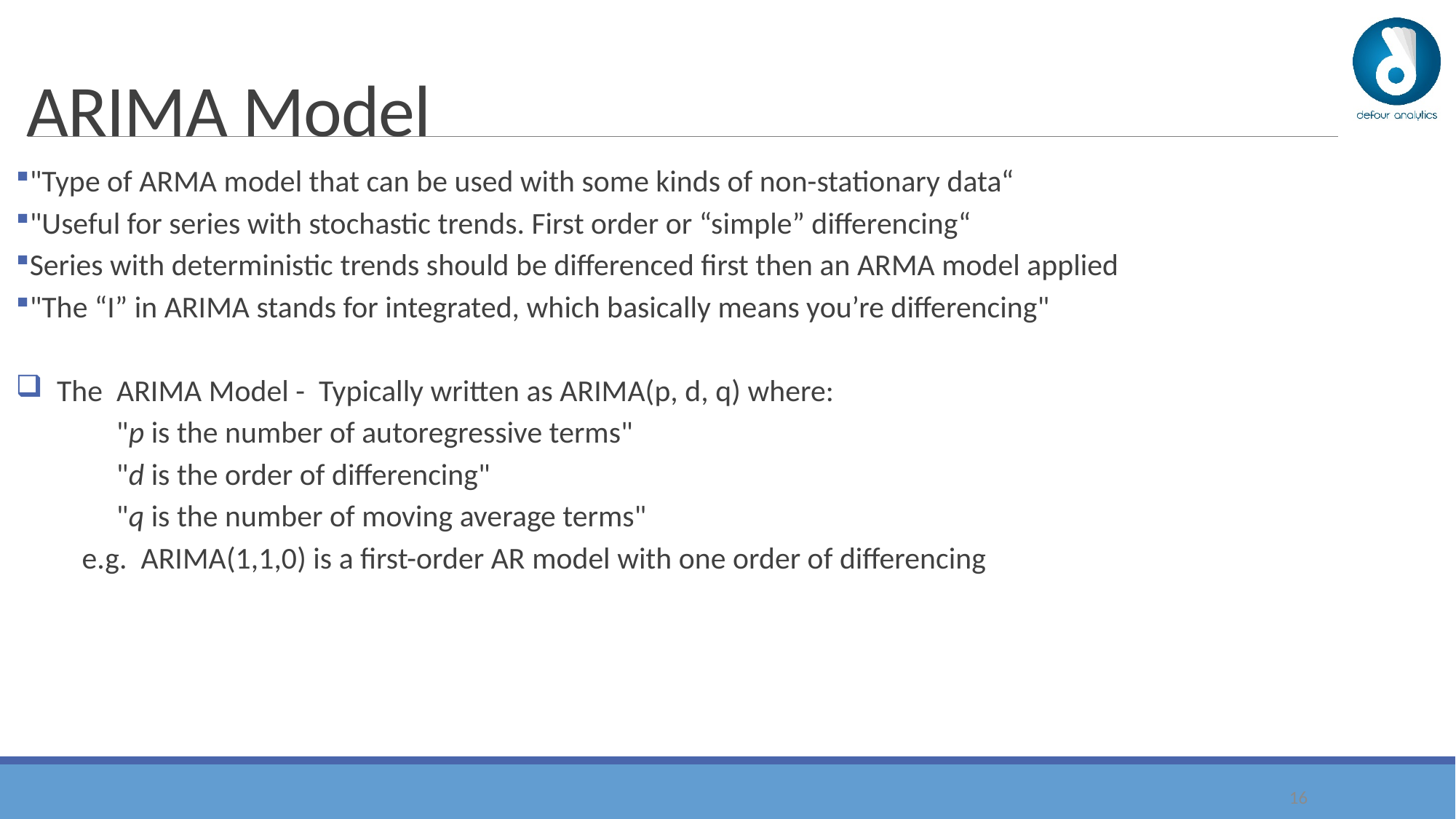

# ARIMA Model
"Type of ARMA model that can be used with some kinds of non-stationary data“
"Useful for series with stochastic trends. First order or “simple” differencing“
Series with deterministic trends should be differenced first then an ARMA model applied
"The “I” in ARIMA stands for integrated, which basically means you’re differencing"

  The  ARIMA Model -  Typically written as ARIMA(p, d, q) where:
             "p is the number of autoregressive terms"
             "d is the order of differencing"
             "q is the number of moving average terms"
        e.g.  ARIMA(1,1,0) is a first-order AR model with one order of differencing

16